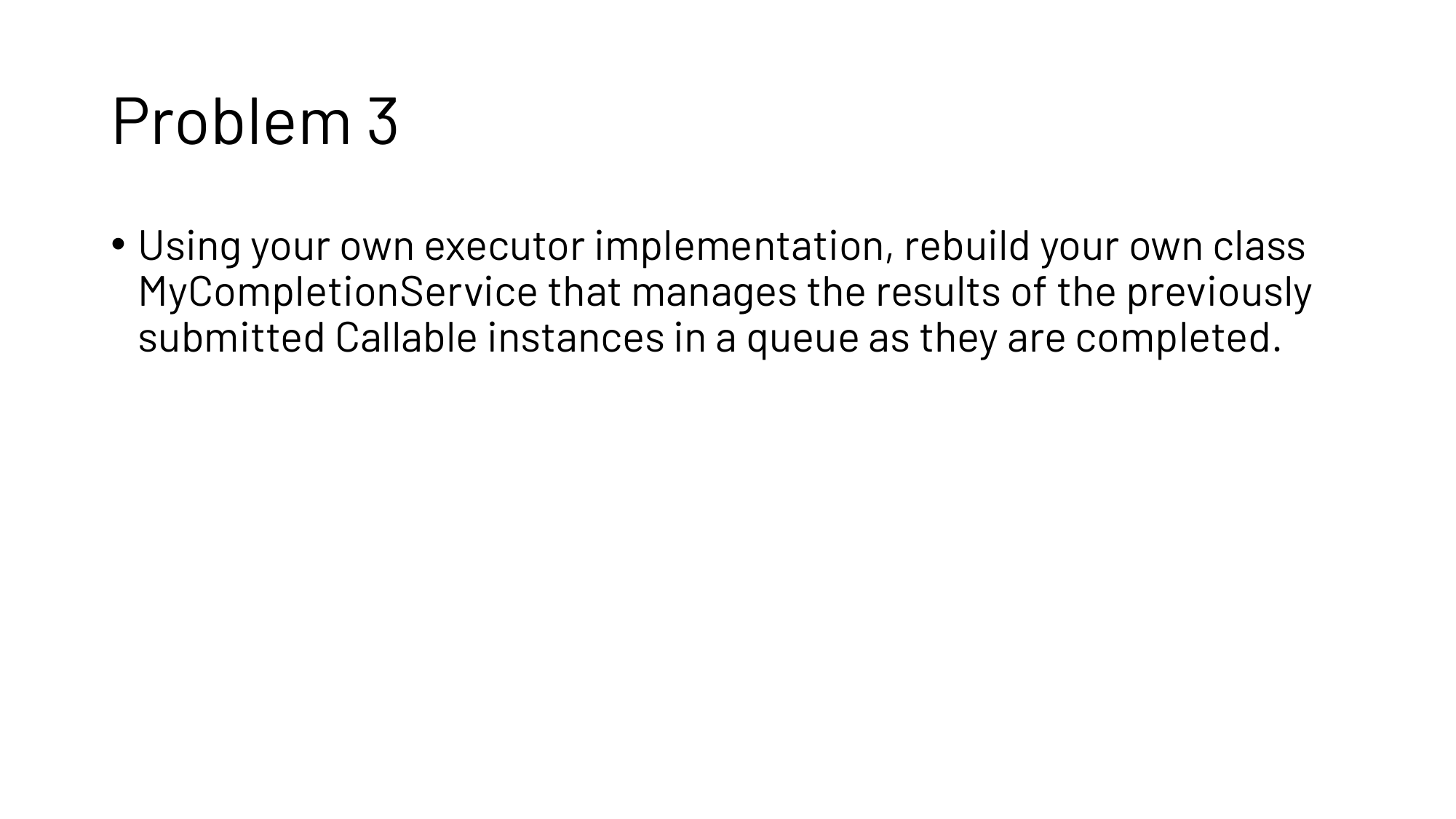

# Problem 3
Using your own executor implementation, rebuild your own class MyCompletionService that manages the results of the previously submitted Callable instances in a queue as they are completed.